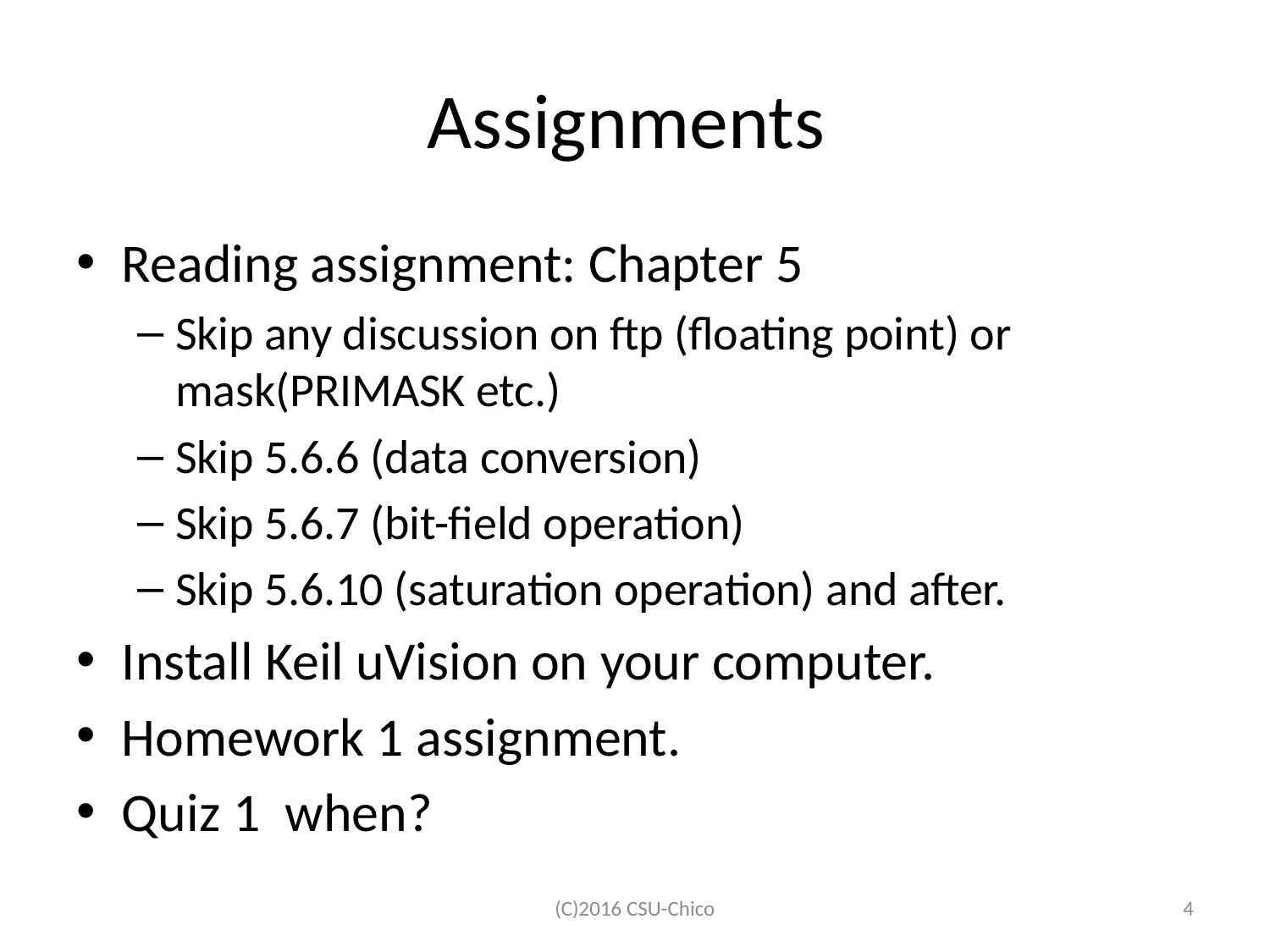

# Assignments
Reading assignment: Chapter 5
Skip any discussion on ftp (floating point) or mask(PRIMASK etc.)
Skip 5.6.6 (data conversion)
Skip 5.6.7 (bit-field operation)
Skip 5.6.10 (saturation operation) and after.
Install Keil uVision on your computer.
Homework 1 assignment.
Quiz 1  when?
(C)2016 CSU-Chico
4